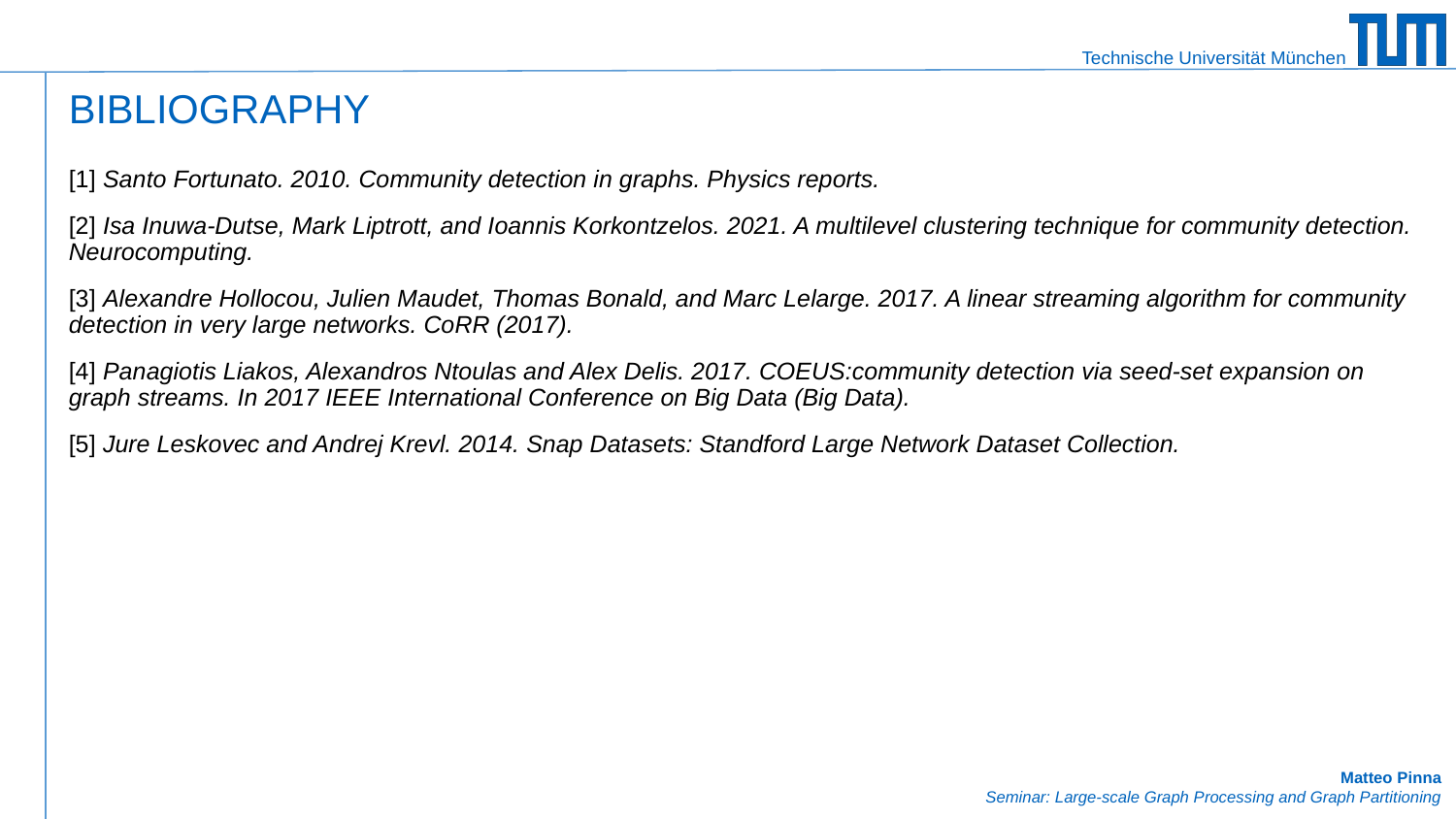

# BIBLIOGRAPHY
[1] Santo Fortunato. 2010. Community detection in graphs. Physics reports.
[2] Isa Inuwa-Dutse, Mark Liptrott, and Ioannis Korkontzelos. 2021. A multilevel clustering technique for community detection. Neurocomputing.
[3] Alexandre Hollocou, Julien Maudet, Thomas Bonald, and Marc Lelarge. 2017. A linear streaming algorithm for community detection in very large networks. CoRR (2017).
[4] Panagiotis Liakos, Alexandros Ntoulas and Alex Delis. 2017. COEUS:community detection via seed-set expansion on graph streams. In 2017 IEEE International Conference on Big Data (Big Data).
[5] Jure Leskovec and Andrej Krevl. 2014. Snap Datasets: Standford Large Network Dataset Collection.